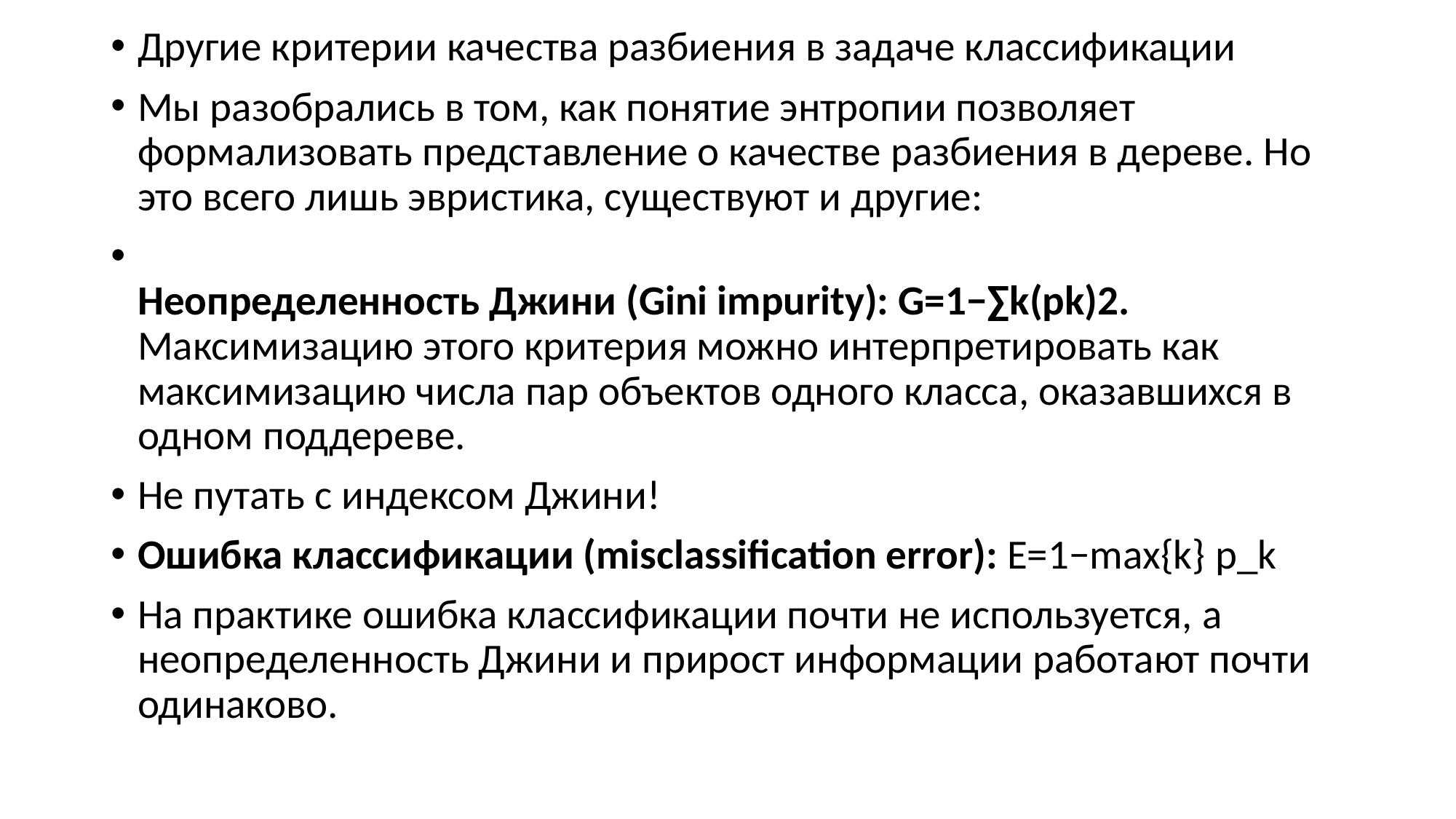

Другие критерии качества разбиения в задаче классификации
Мы разобрались в том, как понятие энтропии позволяет формализовать представление о качестве разбиения в дереве. Но это всего лишь эвристика, существуют и другие:
Неопределенность Джини (Gini impurity): G=1−∑k(pk)2. Максимизацию этого критерия можно интерпретировать как максимизацию числа пар объектов одного класса, оказавшихся в одном поддереве.
Не путать с индексом Джини!
Ошибка классификации (misclassification error): E=1−max{k} p_k
На практике ошибка классификации почти не используется, а неопределенность Джини и прирост информации работают почти одинаково.